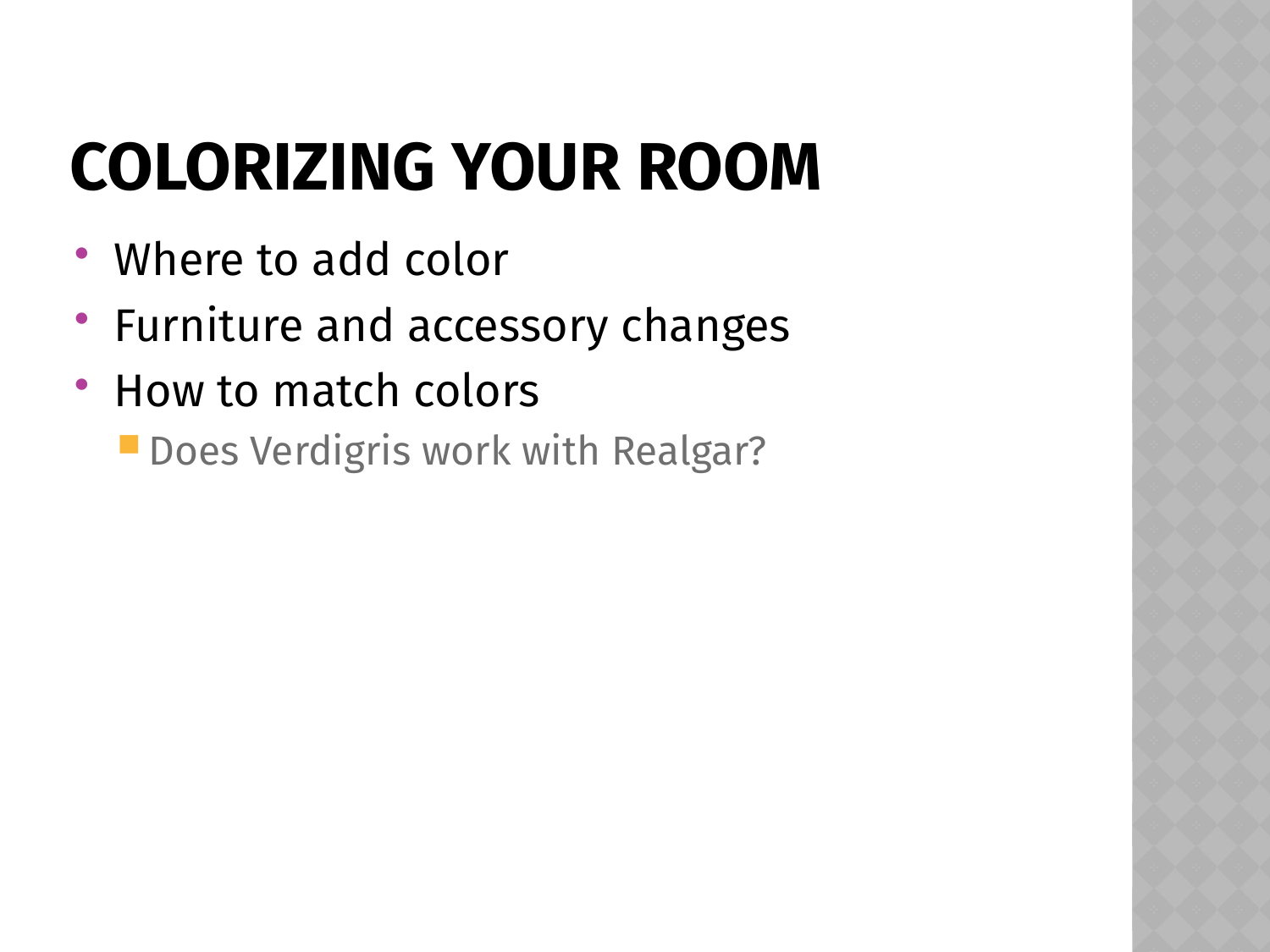

# Colorizing Your Room
Where to add color
Furniture and accessory changes
How to match colors
Does Verdigris work with Realgar?